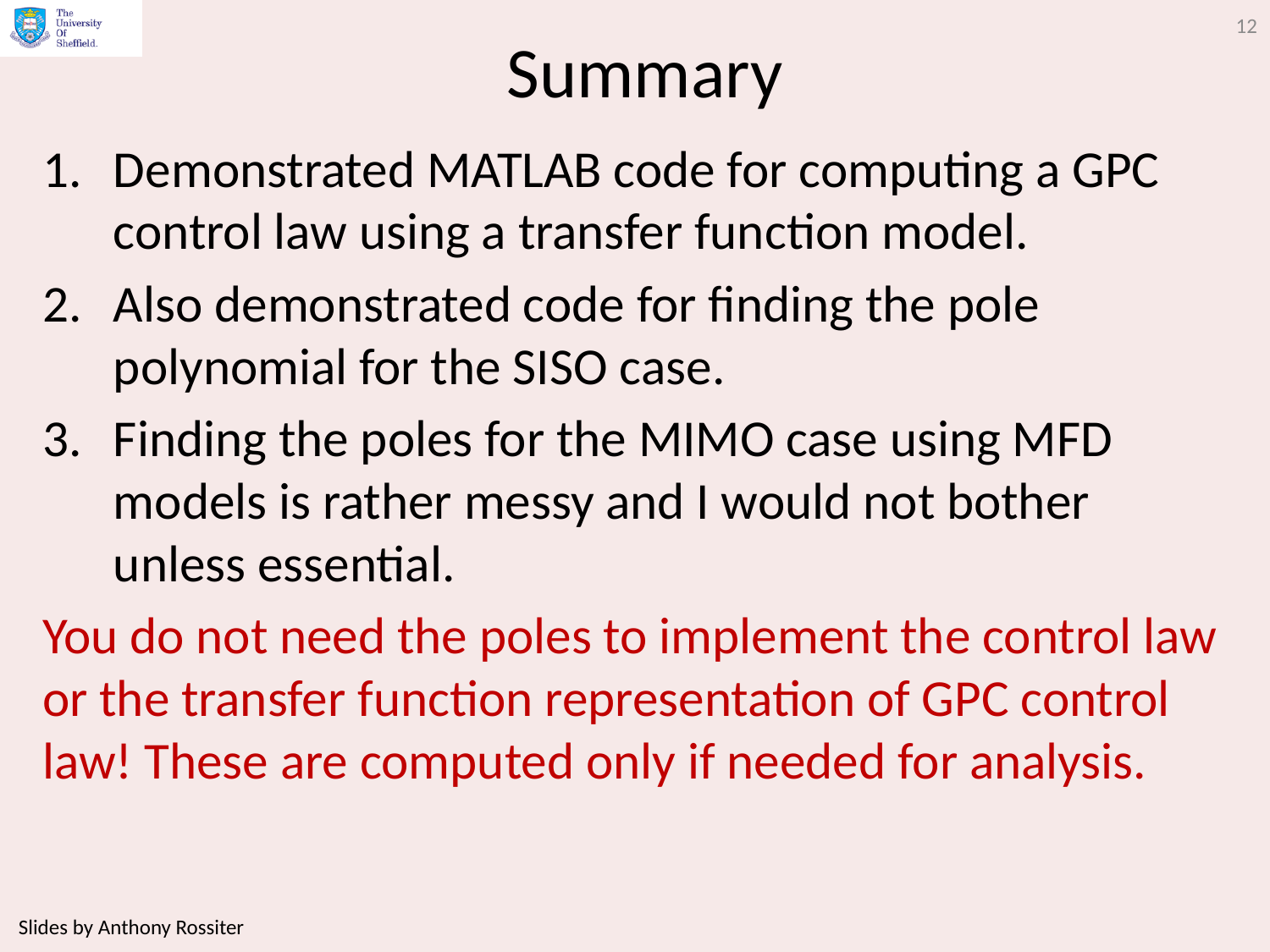

12
# Summary
Demonstrated MATLAB code for computing a GPC control law using a transfer function model.
Also demonstrated code for finding the pole polynomial for the SISO case.
Finding the poles for the MIMO case using MFD models is rather messy and I would not bother unless essential.
You do not need the poles to implement the control law or the transfer function representation of GPC control law! These are computed only if needed for analysis.

Slides by Anthony Rossiter